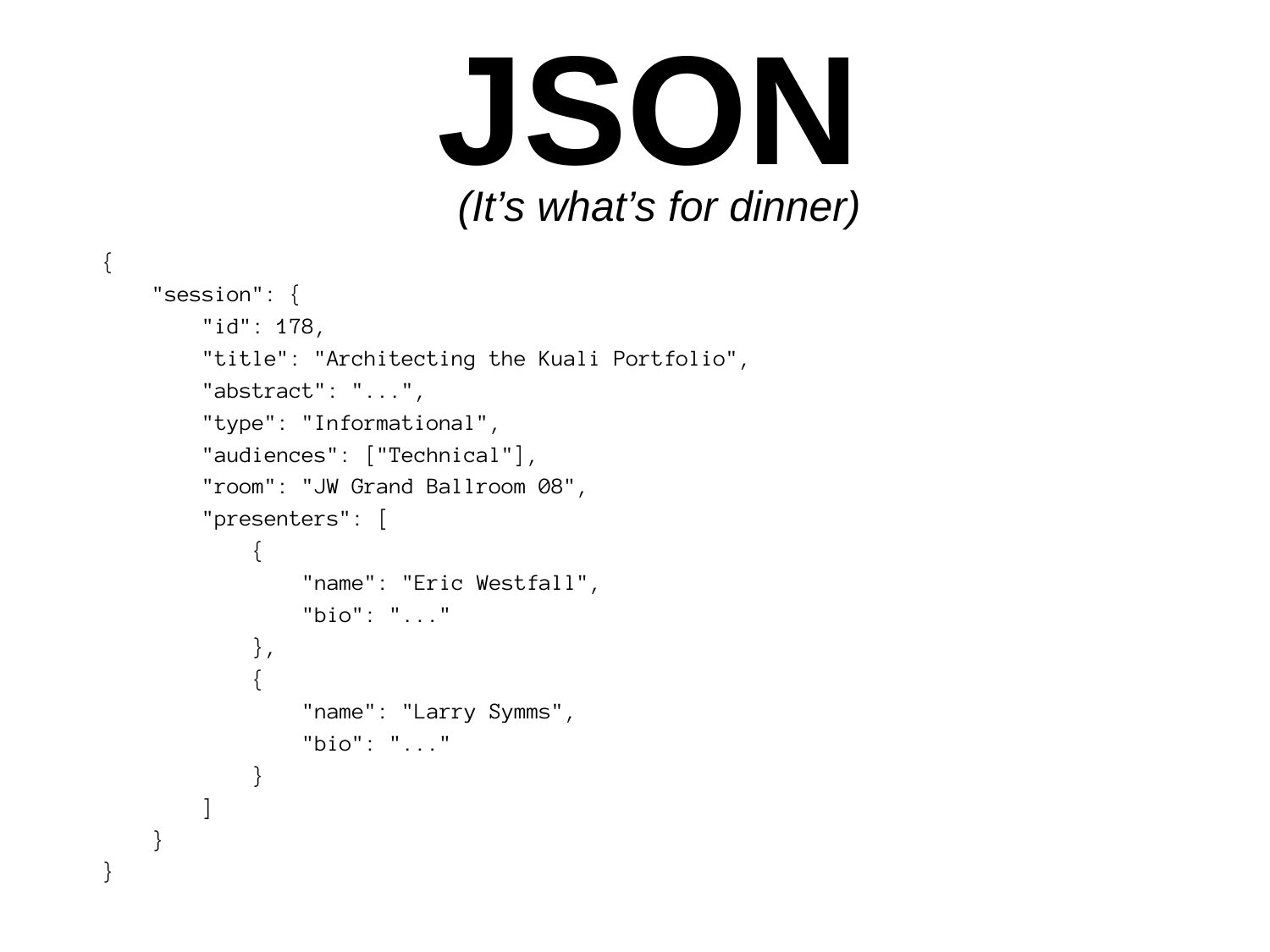

JSON
(It’s what’s for dinner)
{
    "session": {
        "id": 178,
        "title": "Architecting the Kuali Portfolio",
        "abstract": "...",
        "type": "Informational",
        "audiences": ["Technical"],
        "room": "JW Grand Ballroom 08",
        "presenters": [
            {
                "name": "Eric Westfall",
                "bio": "..."
            },
            {
                "name": "Larry Symms",
                "bio": "..."
            }
        ]
    }
}